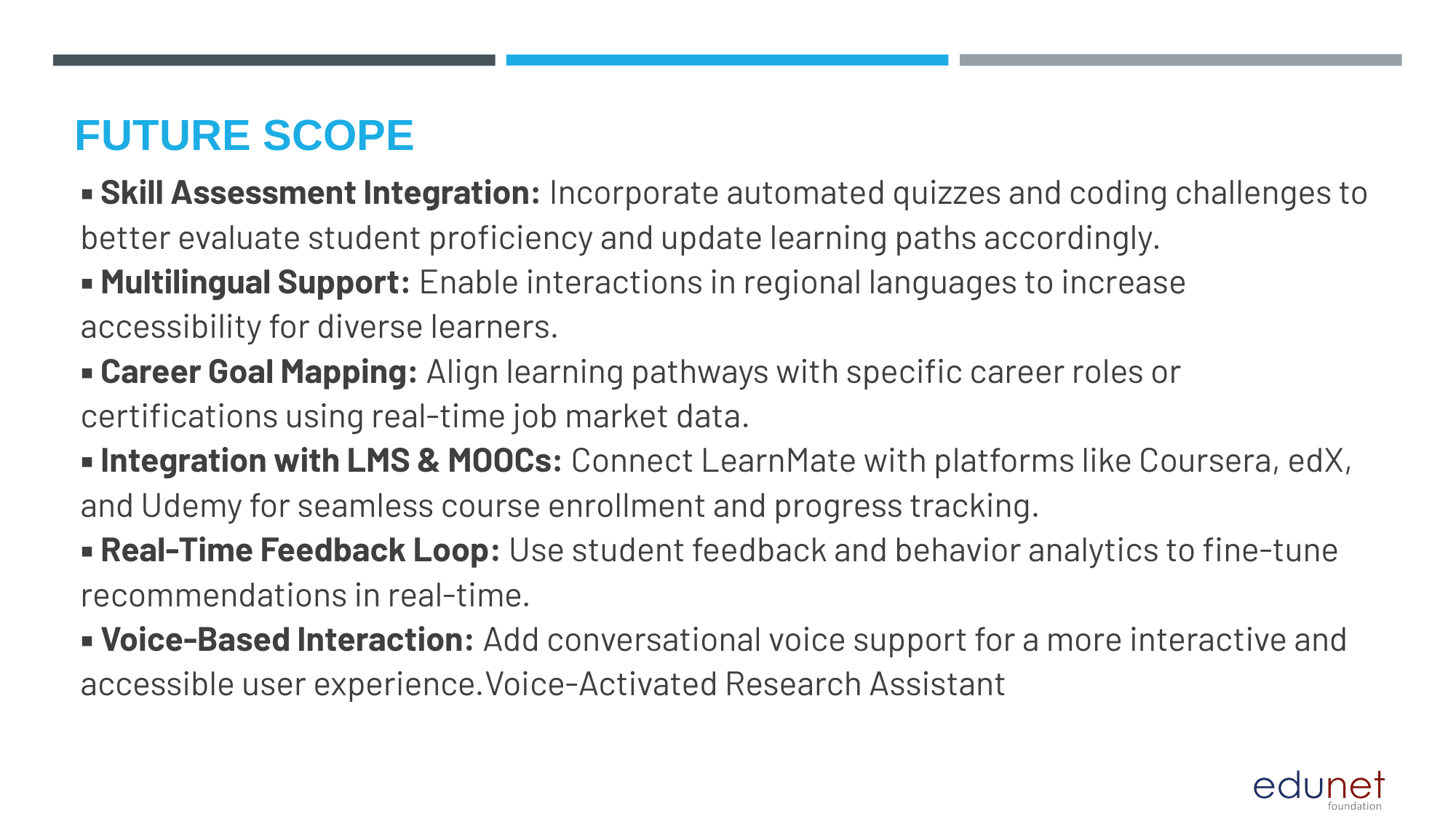

FUTURE SCOPE
▪ Skill Assessment Integration: Incorporate automated quizzes and coding challenges to better evaluate student proficiency and update learning paths accordingly.
▪ Multilingual Support: Enable interactions in regional languages to increase accessibility for diverse learners.
▪ Career Goal Mapping: Align learning pathways with specific career roles or certifications using real-time job market data.
▪ Integration with LMS & MOOCs: Connect LearnMate with platforms like Coursera, edX, and Udemy for seamless course enrollment and progress tracking.
▪ Real-Time Feedback Loop: Use student feedback and behavior analytics to fine-tune recommendations in real-time.
▪ Voice-Based Interaction: Add conversational voice support for a more interactive and accessible user experience.Voice-Activated Research Assistant